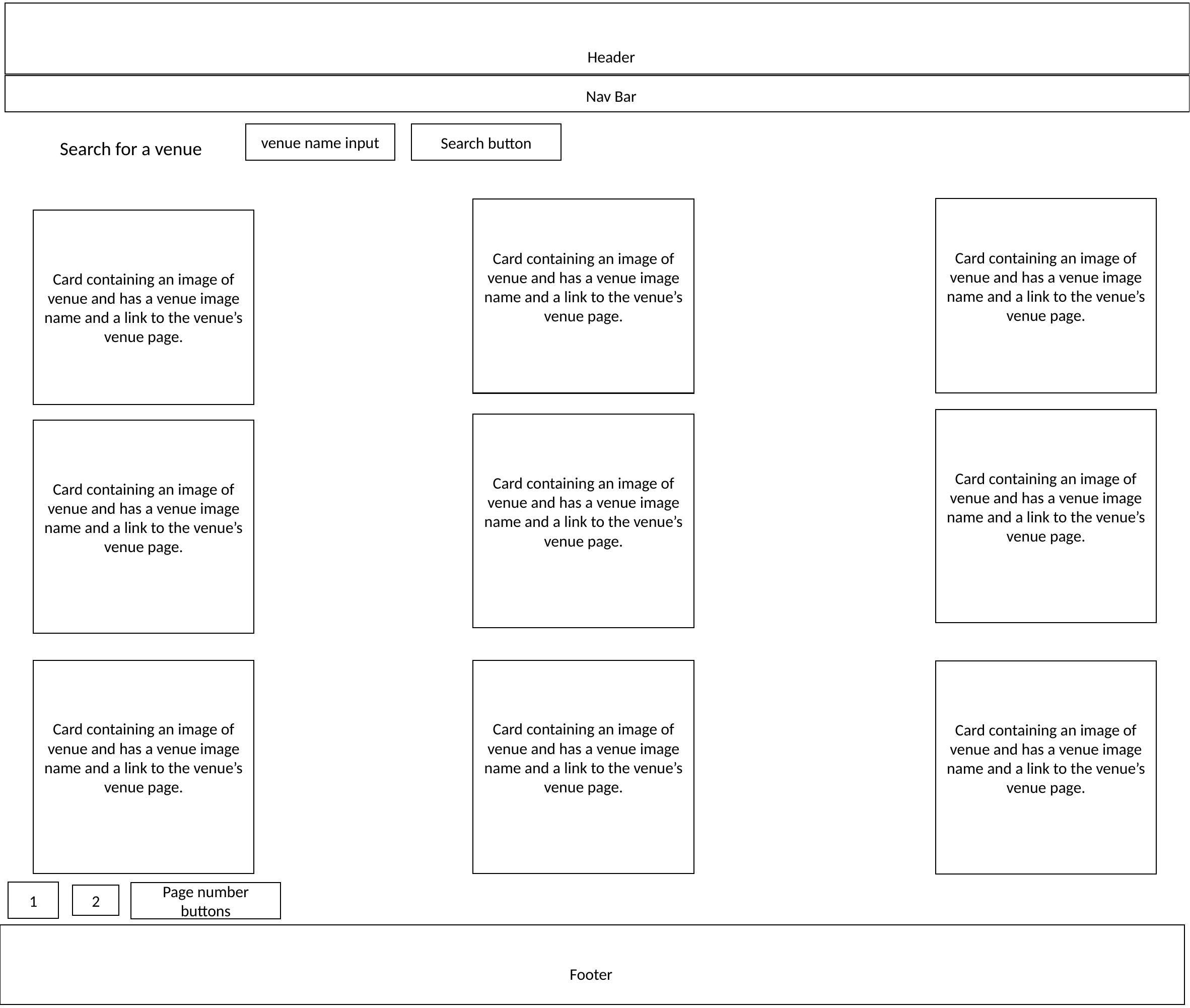

Header

Nav Bar
venue name input
Search button
Search for a venue
Card containing an image of venue and has a venue image name and a link to the venue’s venue page.

Card containing an image of venue and has a venue image name and a link to the venue’s venue page.

Card containing an image of venue and has a venue image name and a link to the venue’s venue page.
Card containing an image of venue and has a venue image name and a link to the venue’s venue page.

Card containing an image of venue and has a venue image name and a link to the venue’s venue page.

Card containing an image of venue and has a venue image name and a link to the venue’s venue page.

Card containing an image of venue and has a venue image name and a link to the venue’s venue page.

Card containing an image of venue and has a venue image name and a link to the venue’s venue page.

Card containing an image of venue and has a venue image name and a link to the venue’s venue page.

1
Page number buttons
2

Footer